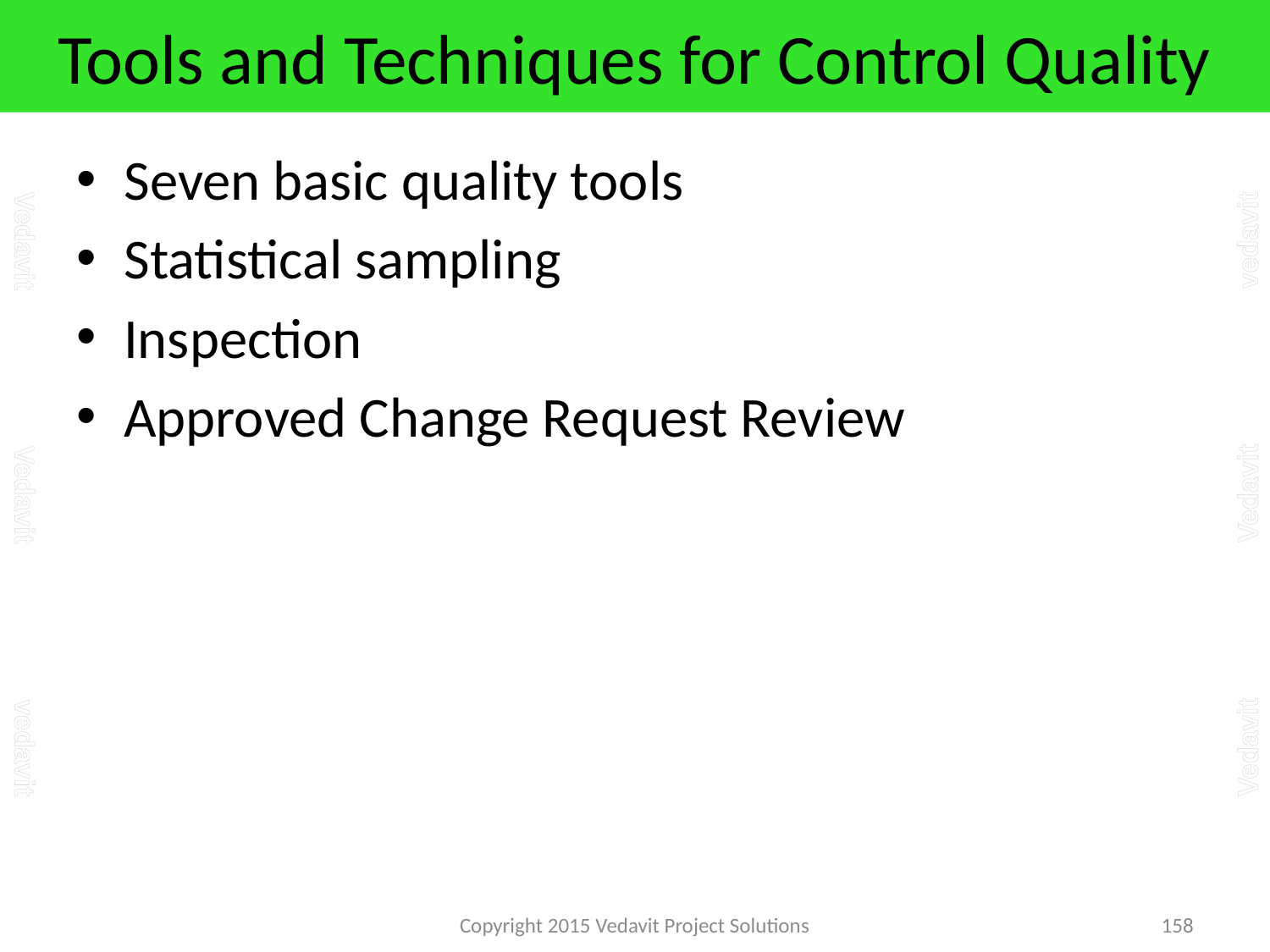

# Tools and Techniques for Control Quality
Seven basic quality tools
Statistical sampling
Inspection
Approved Change Request Review

Copyright 2015 Vedavit Project Solutions
158